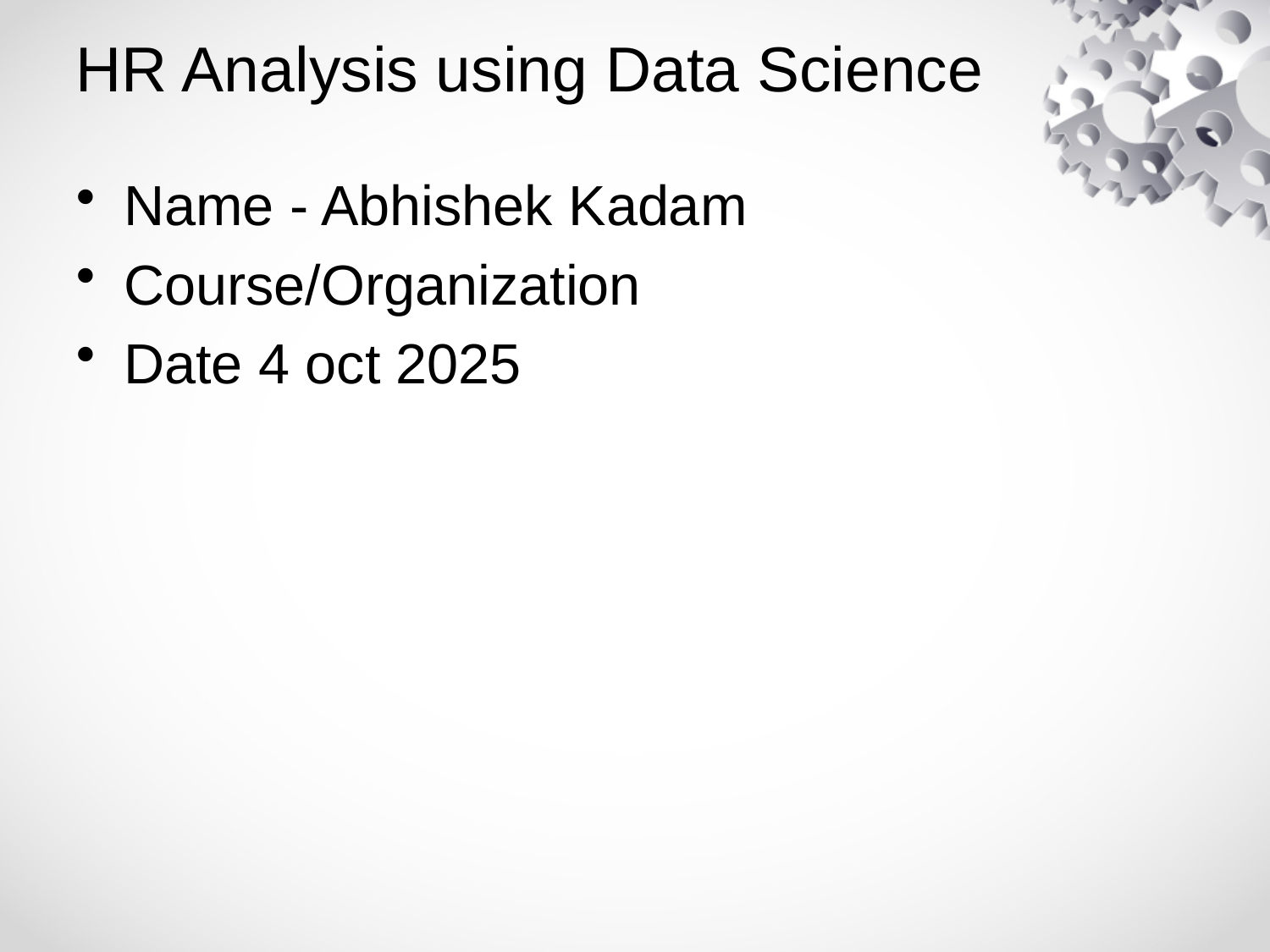

# HR Analysis using Data Science
Name - Abhishek Kadam
Course/Organization
Date 4 oct 2025